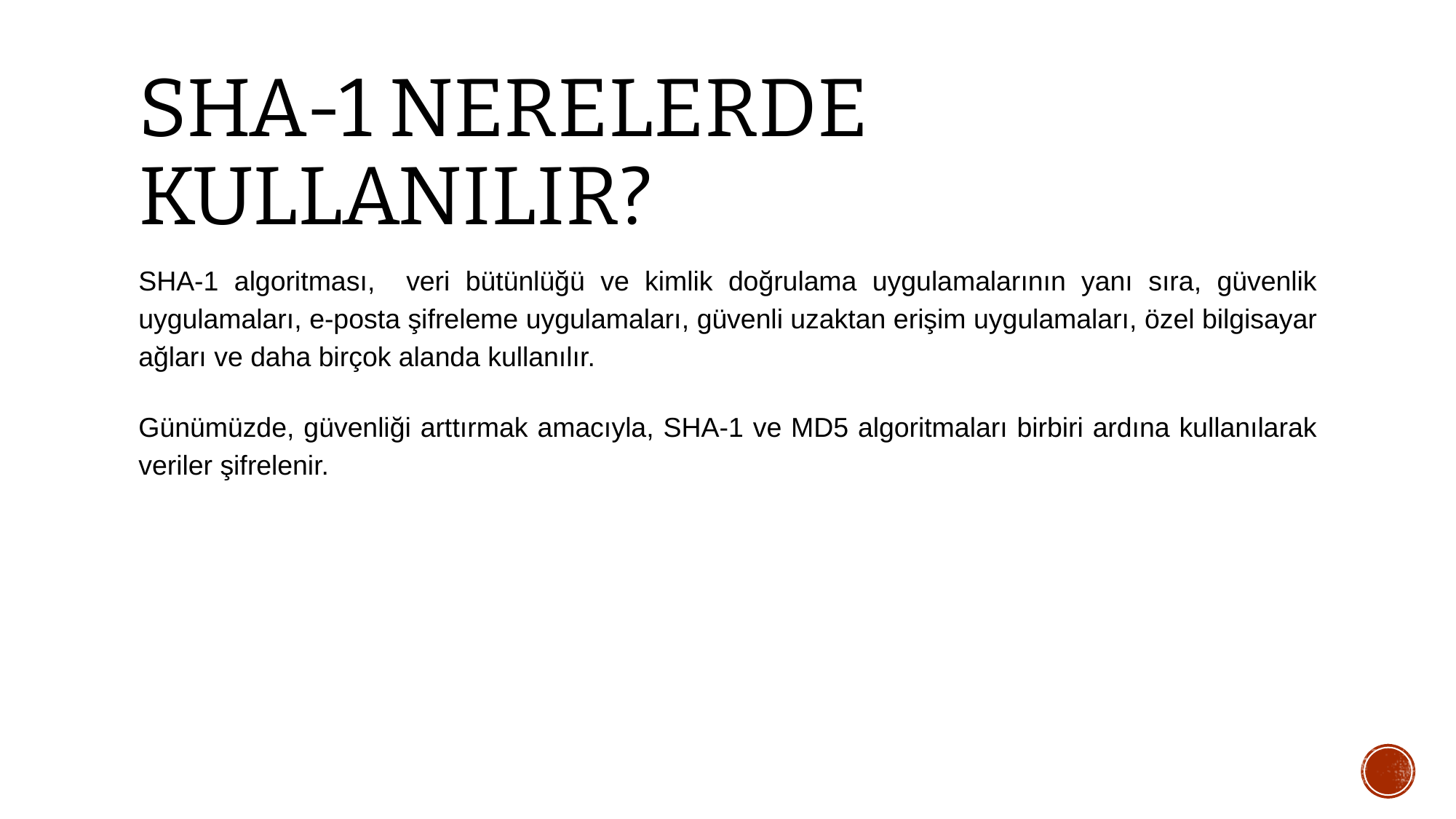

# SHA-1 Nerelerde Kullanılır?
SHA-1 algoritması,  veri bütünlüğü ve kimlik doğrulama uygulamalarının yanı sıra, güvenlik uygulamaları, e-posta şifreleme uygulamaları, güvenli uzaktan erişim uygulamaları, özel bilgisayar ağları ve daha birçok alanda kullanılır.
Günümüzde, güvenliği arttırmak amacıyla, SHA-1 ve MD5 algoritmaları birbiri ardına kullanılarak veriler şifrelenir.